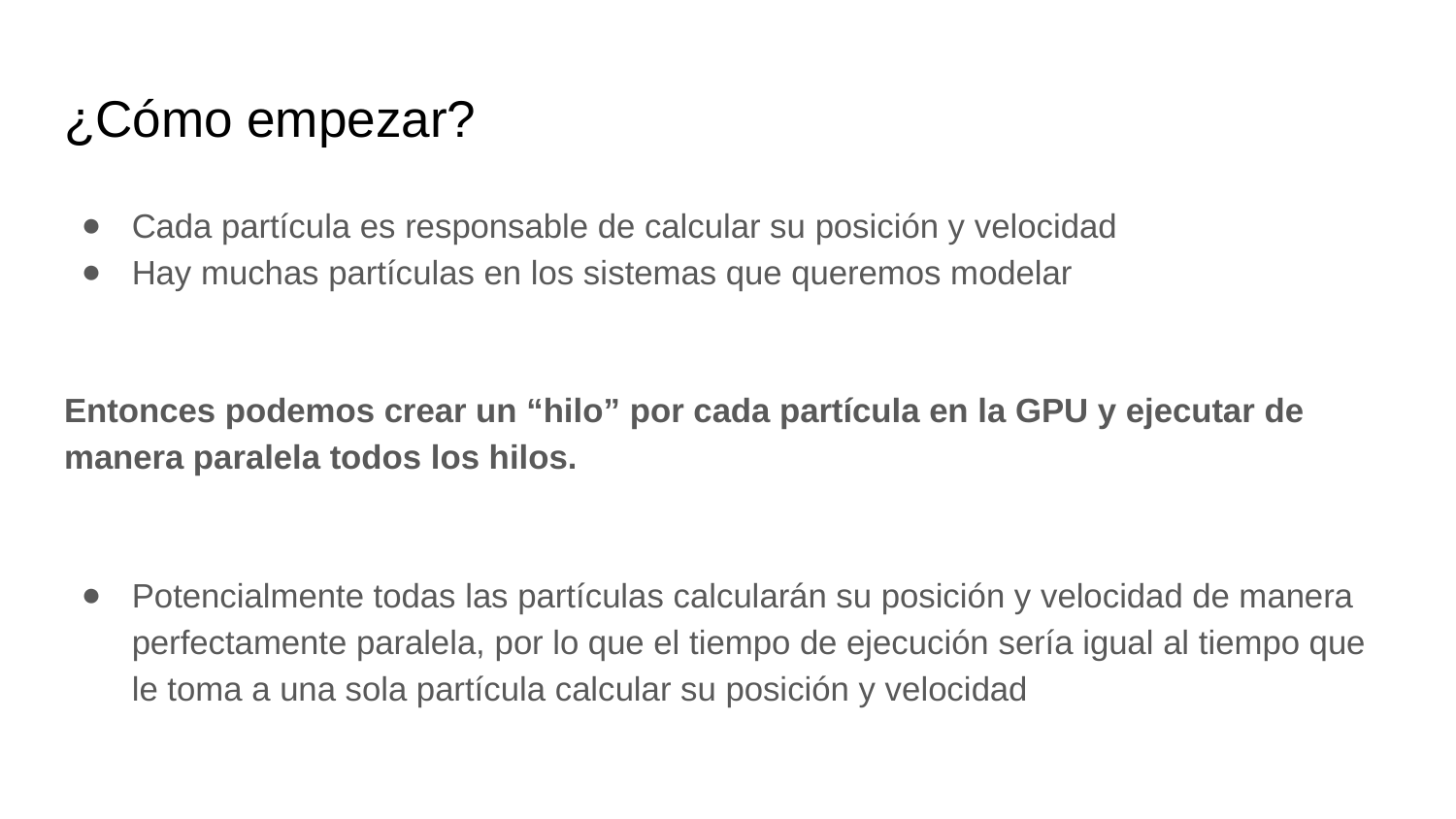

# ¿Cómo empezar?
Cada partícula es responsable de calcular su posición y velocidad
Hay muchas partículas en los sistemas que queremos modelar

Entonces podemos crear un “hilo” por cada partícula en la GPU y ejecutar de manera paralela todos los hilos.

Potencialmente todas las partículas calcularán su posición y velocidad de manera perfectamente paralela, por lo que el tiempo de ejecución sería igual al tiempo que le toma a una sola partícula calcular su posición y velocidad